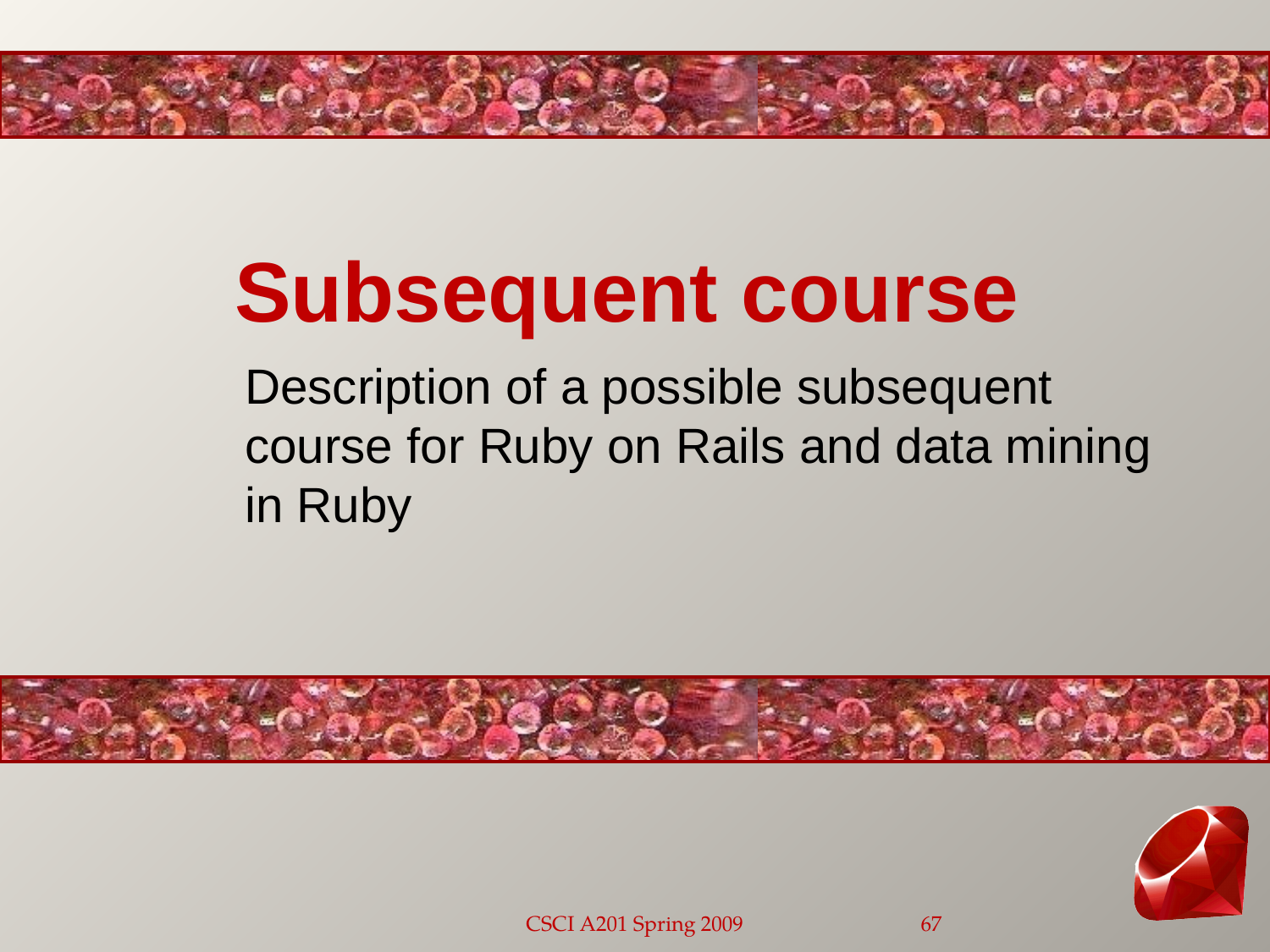

# Subsequent course
Description of a possible subsequent course for Ruby on Rails and data mining in Ruby

CSCI A201 Spring 2009
67